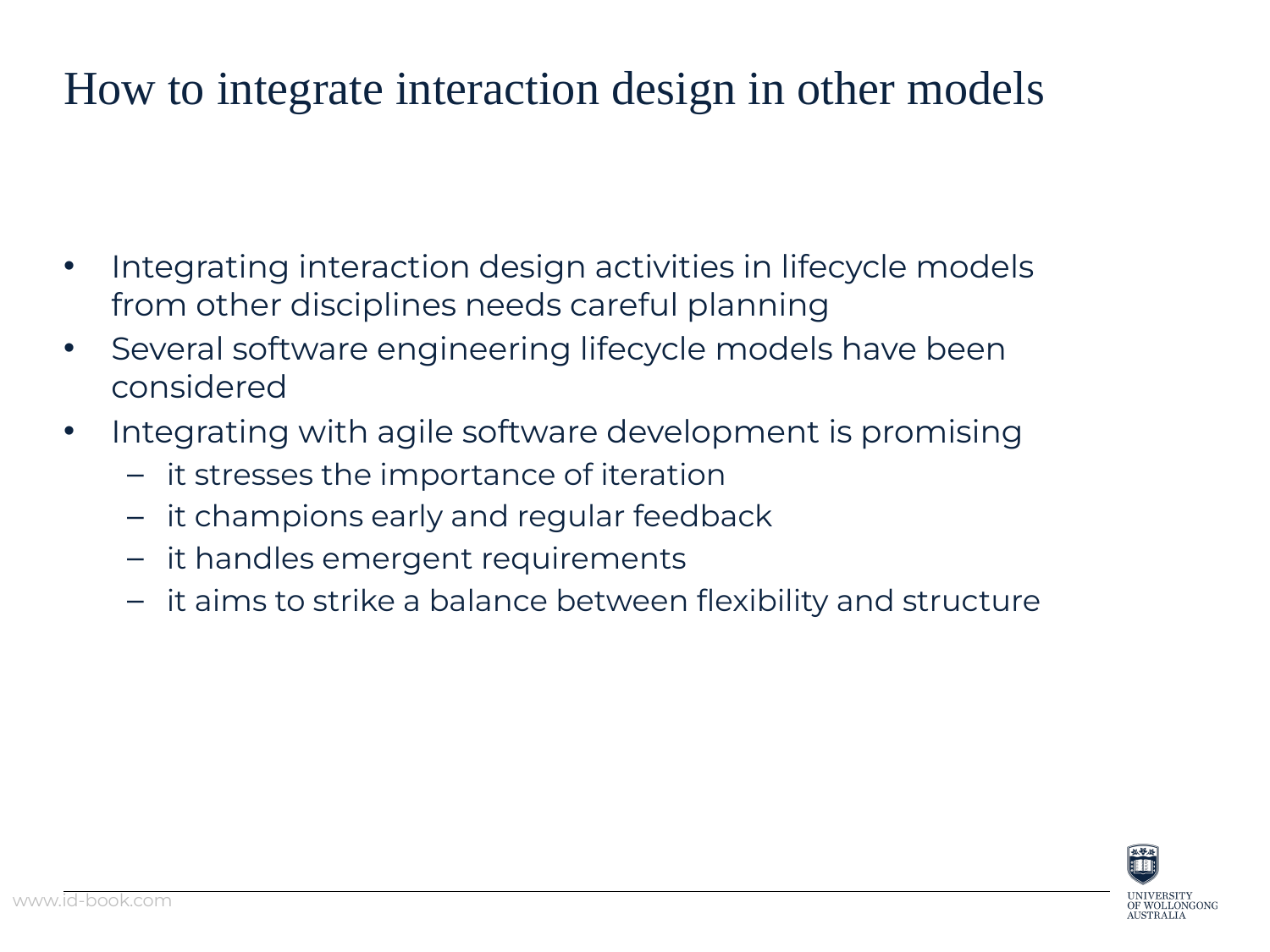

# How to integrate interaction design in other models
Integrating interaction design activities in lifecycle models from other disciplines needs careful planning
Several software engineering lifecycle models have been considered
Integrating with agile software development is promising
it stresses the importance of iteration
it champions early and regular feedback
it handles emergent requirements
it aims to strike a balance between flexibility and structure

www.id-book.com